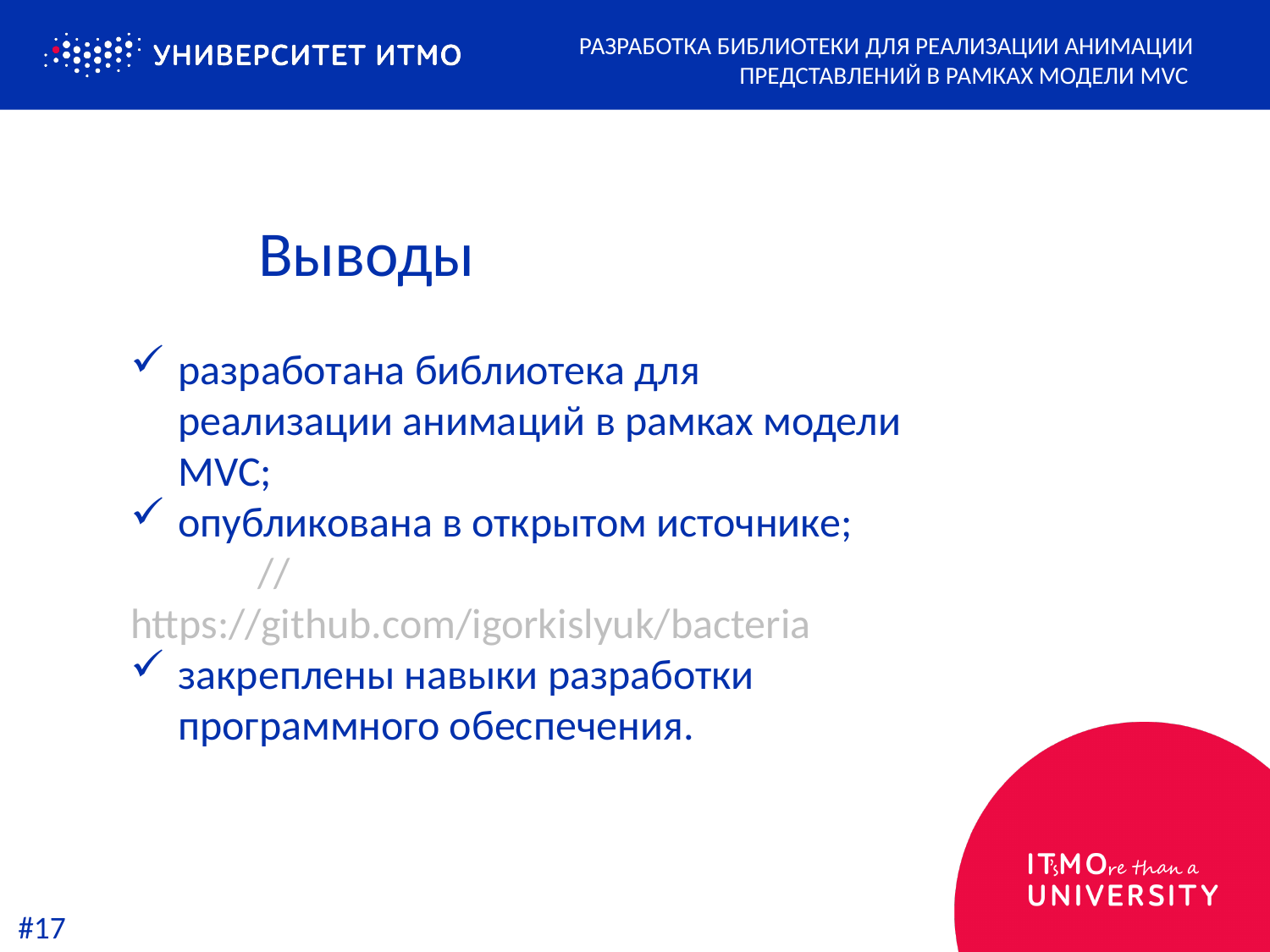

Разработка библиотеки для реализации анимации представлений в рамках модели MVC
Выводы
разработана библиотека для реализации анимаций в рамках модели MVC;
опубликована в открытом источнике;
	// https://github.com/igorkislyuk/bacteria
закреплены навыки разработки программного обеспечения.

#17